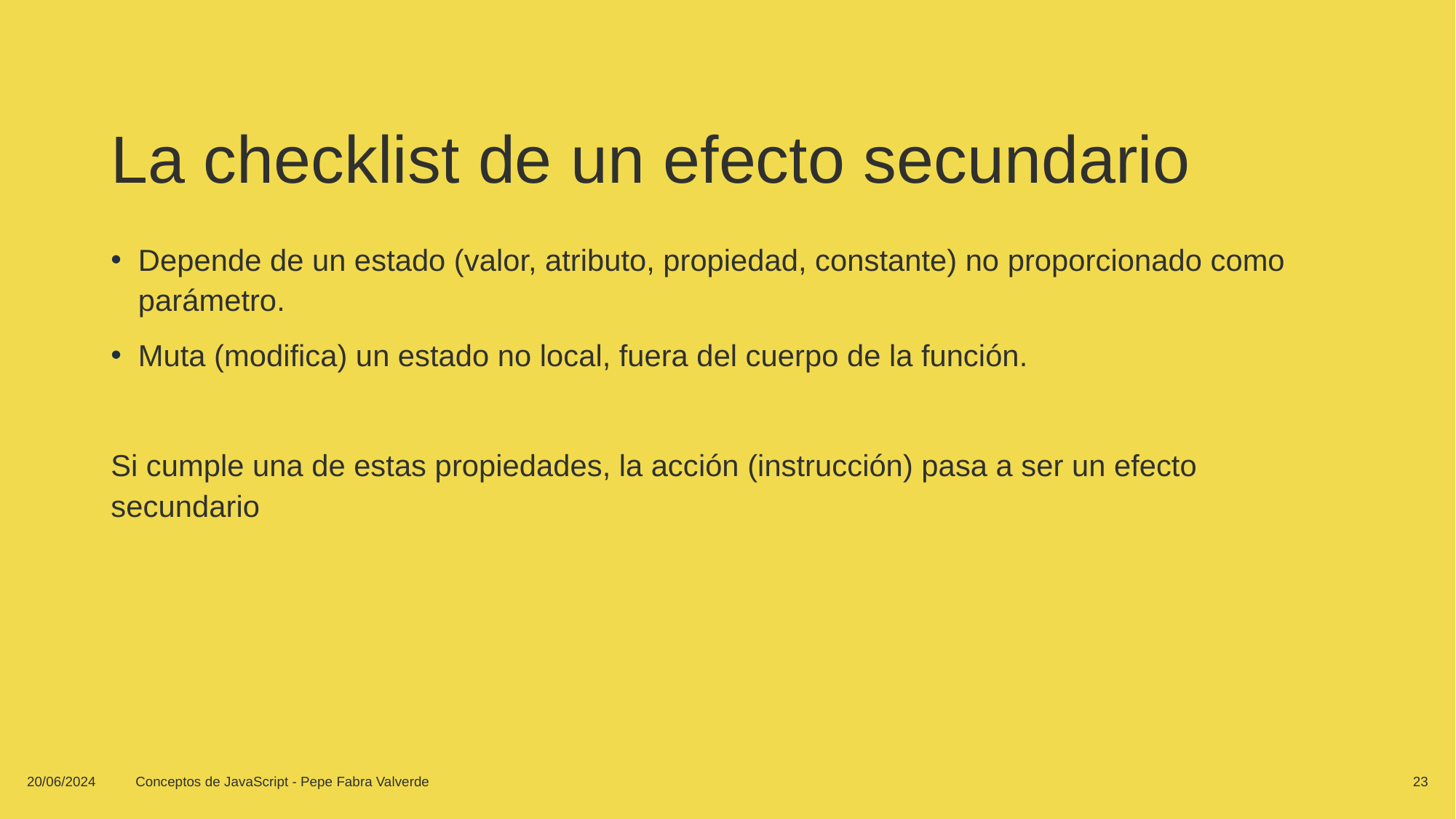

# La checklist de un efecto secundario
Depende de un estado (valor, atributo, propiedad, constante) no proporcionado como parámetro.
Muta (modifica) un estado no local, fuera del cuerpo de la función.

Si cumple una de estas propiedades, la acción (instrucción) pasa a ser un efecto secundario
20/06/2024
Conceptos de JavaScript - Pepe Fabra Valverde
23